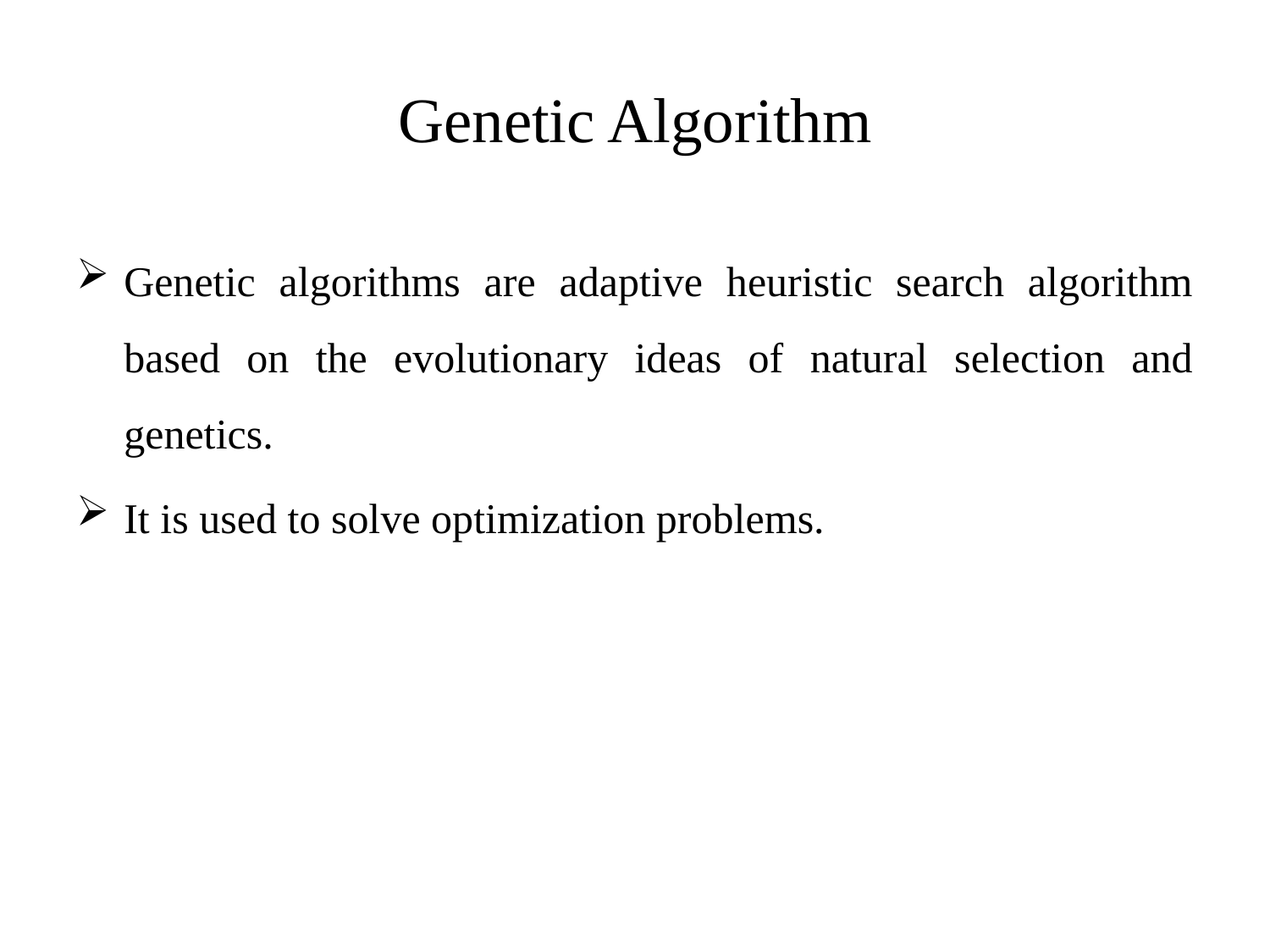

# Genetic Algorithm
Genetic algorithms are adaptive heuristic search algorithm based on the evolutionary ideas of natural selection and genetics.
It is used to solve optimization problems.